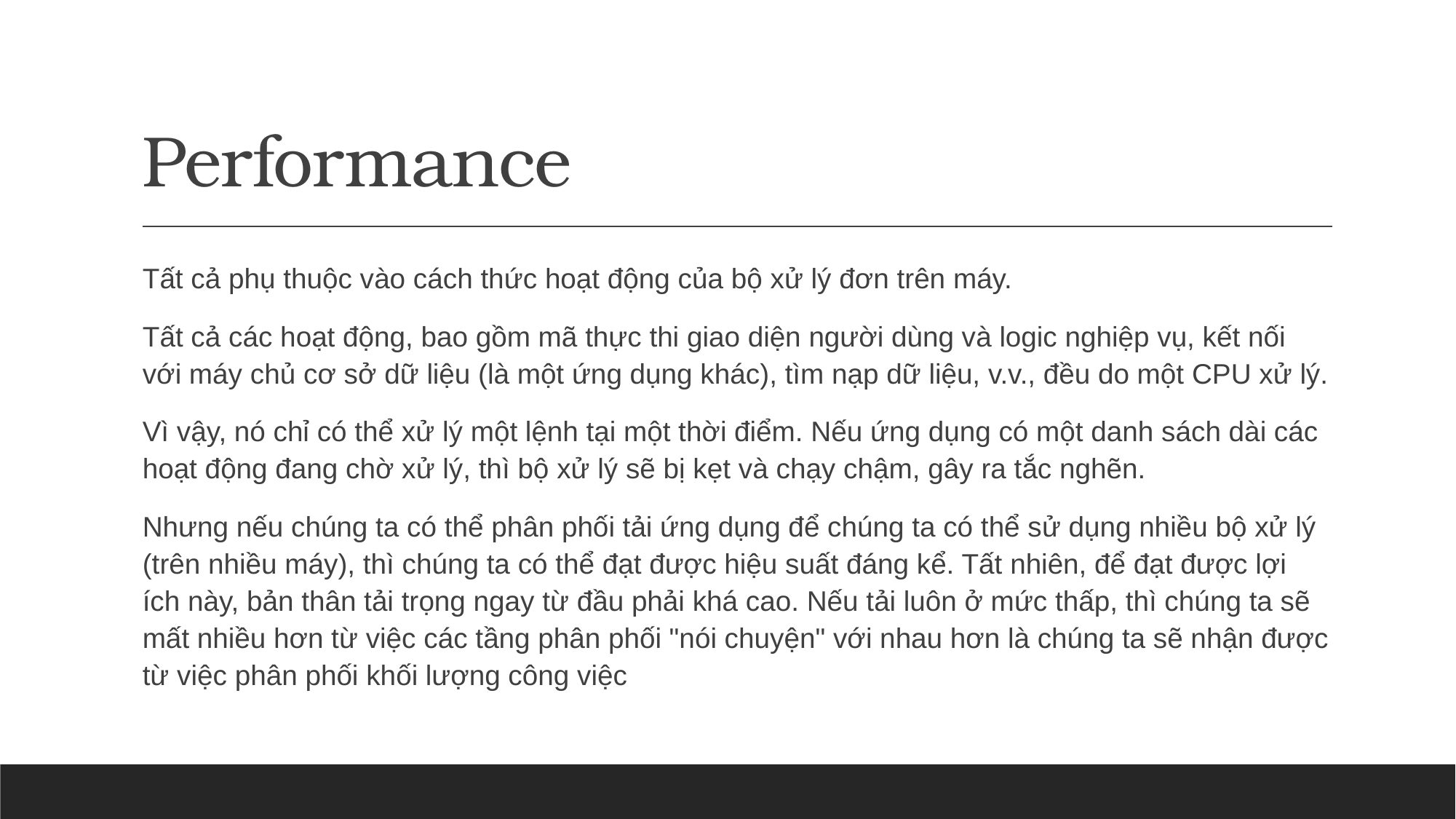

# Performance
Tất cả phụ thuộc vào cách thức hoạt động của bộ xử lý đơn trên máy.
Tất cả các hoạt động, bao gồm mã thực thi giao diện người dùng và logic nghiệp vụ, kết nối với máy chủ cơ sở dữ liệu (là một ứng dụng khác), tìm nạp dữ liệu, v.v., đều do một CPU xử lý.
Vì vậy, nó chỉ có thể xử lý một lệnh tại một thời điểm. Nếu ứng dụng có một danh sách dài các hoạt động đang chờ xử lý, thì bộ xử lý sẽ bị kẹt và chạy chậm, gây ra tắc nghẽn.
Nhưng nếu chúng ta có thể phân phối tải ứng dụng để chúng ta có thể sử dụng nhiều bộ xử lý (trên nhiều máy), thì chúng ta có thể đạt được hiệu suất đáng kể. Tất nhiên, để đạt được lợi ích này, bản thân tải trọng ngay từ đầu phải khá cao. Nếu tải luôn ở mức thấp, thì chúng ta sẽ mất nhiều hơn từ việc các tầng phân phối "nói chuyện" với nhau hơn là chúng ta sẽ nhận được từ việc phân phối khối lượng công việc